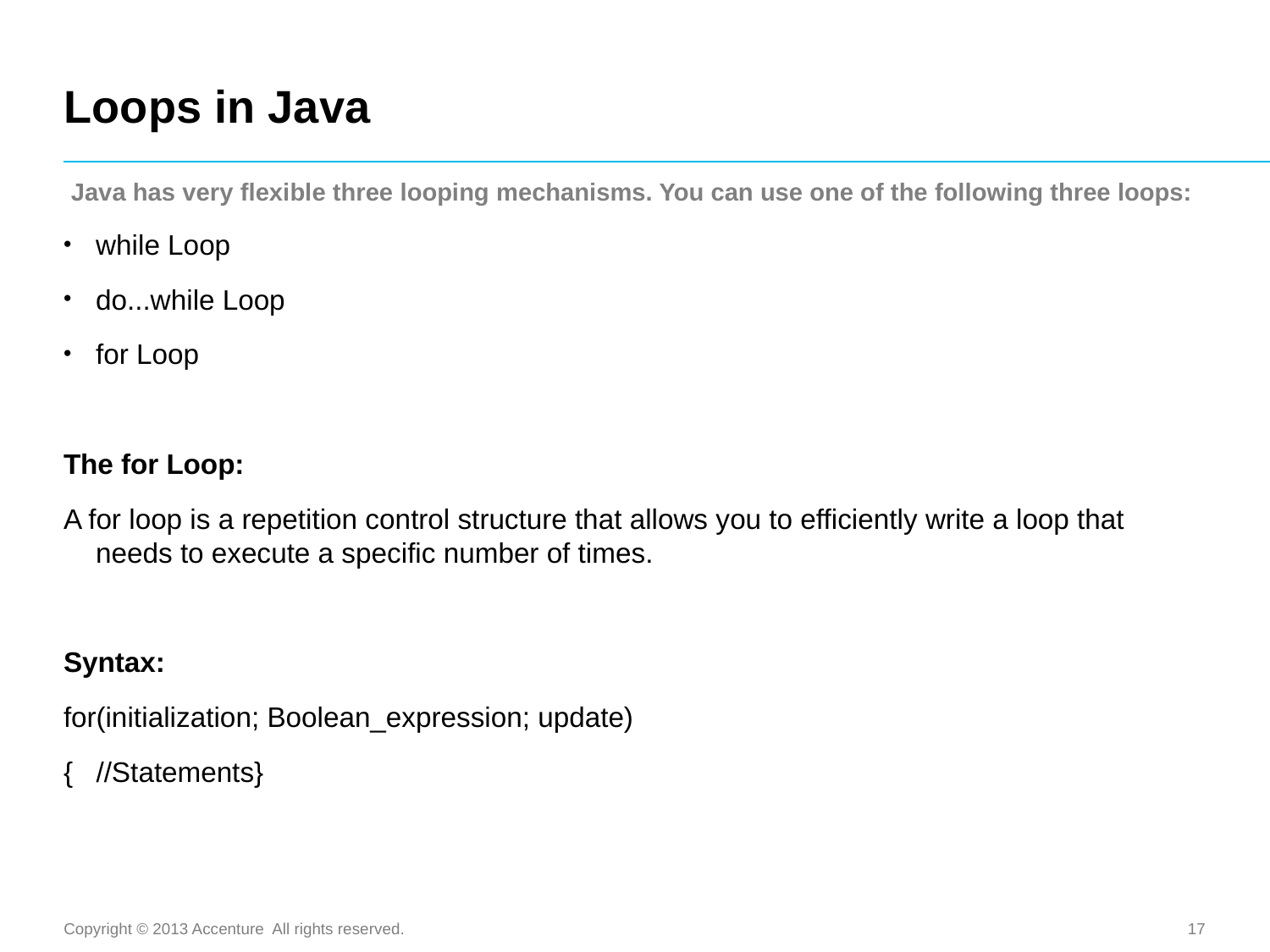

# Loops in Java
 Java has very flexible three looping mechanisms. You can use one of the following three loops:
while Loop
do...while Loop
for Loop

The for Loop:
A for loop is a repetition control structure that allows you to efficiently write a loop that needs to execute a specific number of times.

Syntax:
for(initialization; Boolean_expression; update)
{   //Statements}